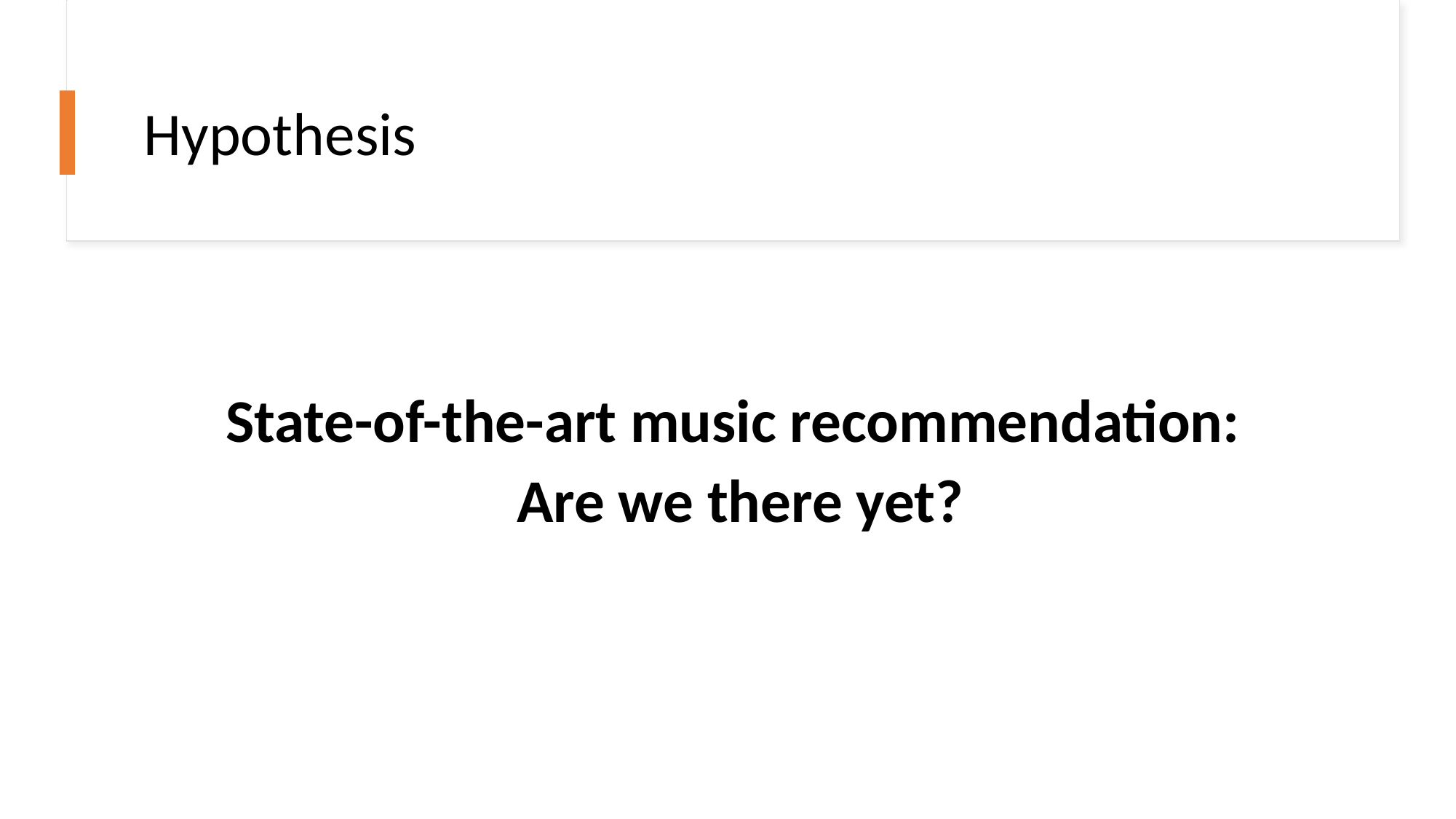

# Hypothesis

State-of-the-art music recommendation:
Are we there yet?